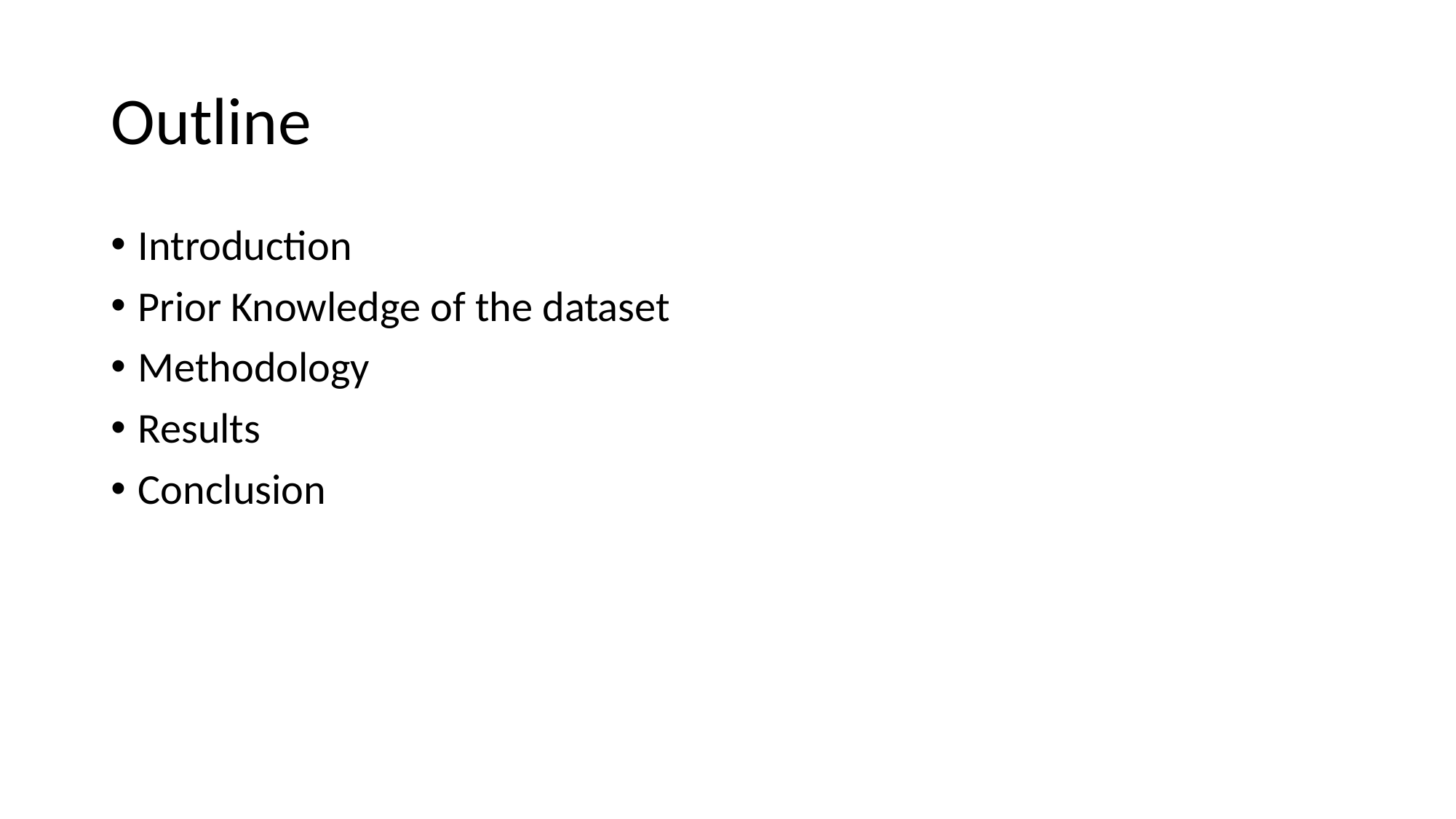

# Outline
Introduction
Prior Knowledge of the dataset
Methodology
Results
Conclusion